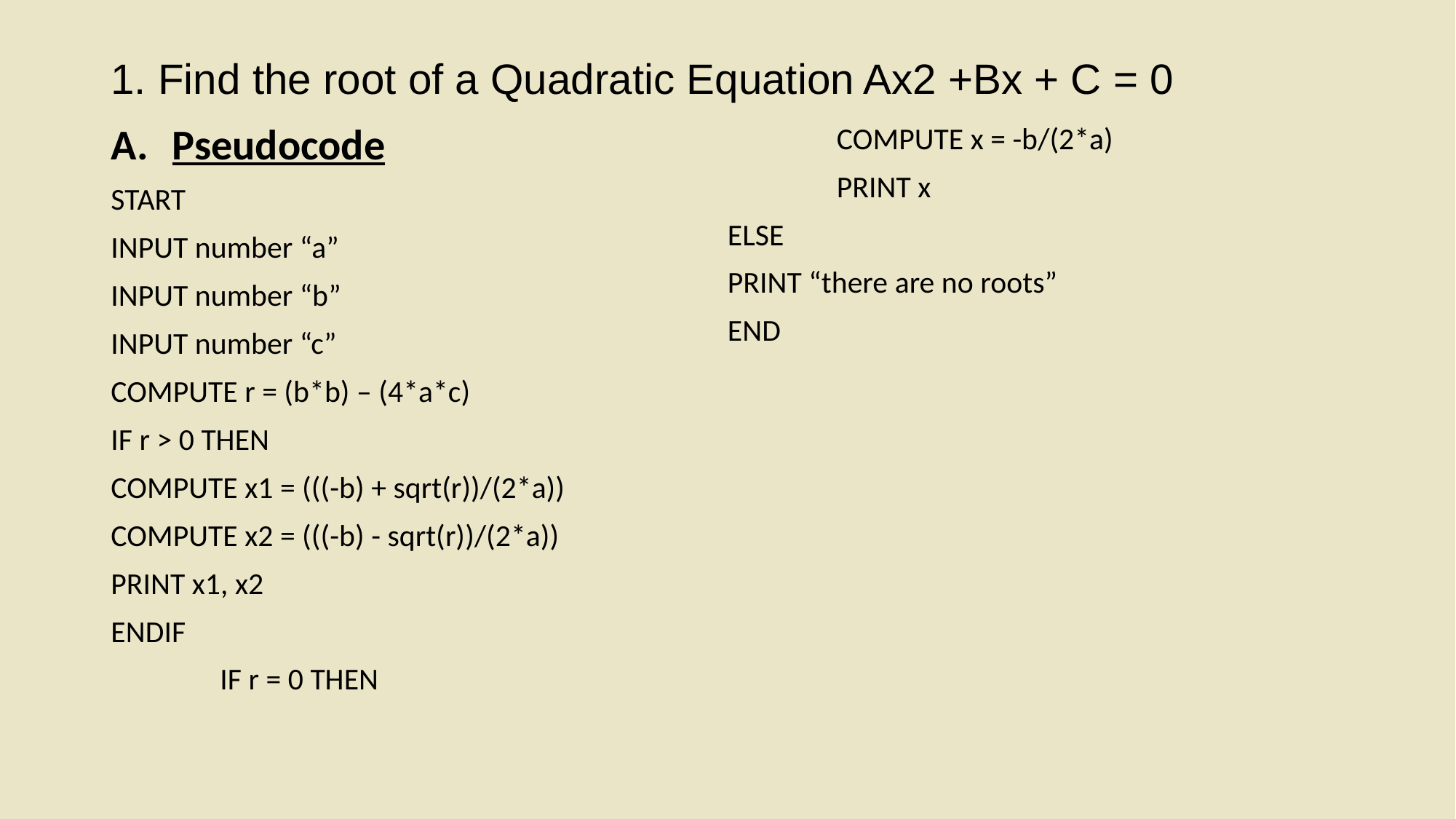

# 1. Find the root of a Quadratic Equation Ax2 +Bx + C = 0
Pseudocode
START
INPUT number “a”
INPUT number “b”
INPUT number “c”
COMPUTE r = (b*b) – (4*a*c)
IF r > 0 THEN
COMPUTE x1 = (((-b) + sqrt(r))/(2*a))
COMPUTE x2 = (((-b) - sqrt(r))/(2*a))
PRINT x1, x2
ENDIF
	IF r = 0 THEN
	COMPUTE x = -b/(2*a)
	PRINT x
ELSE
PRINT “there are no roots”
END